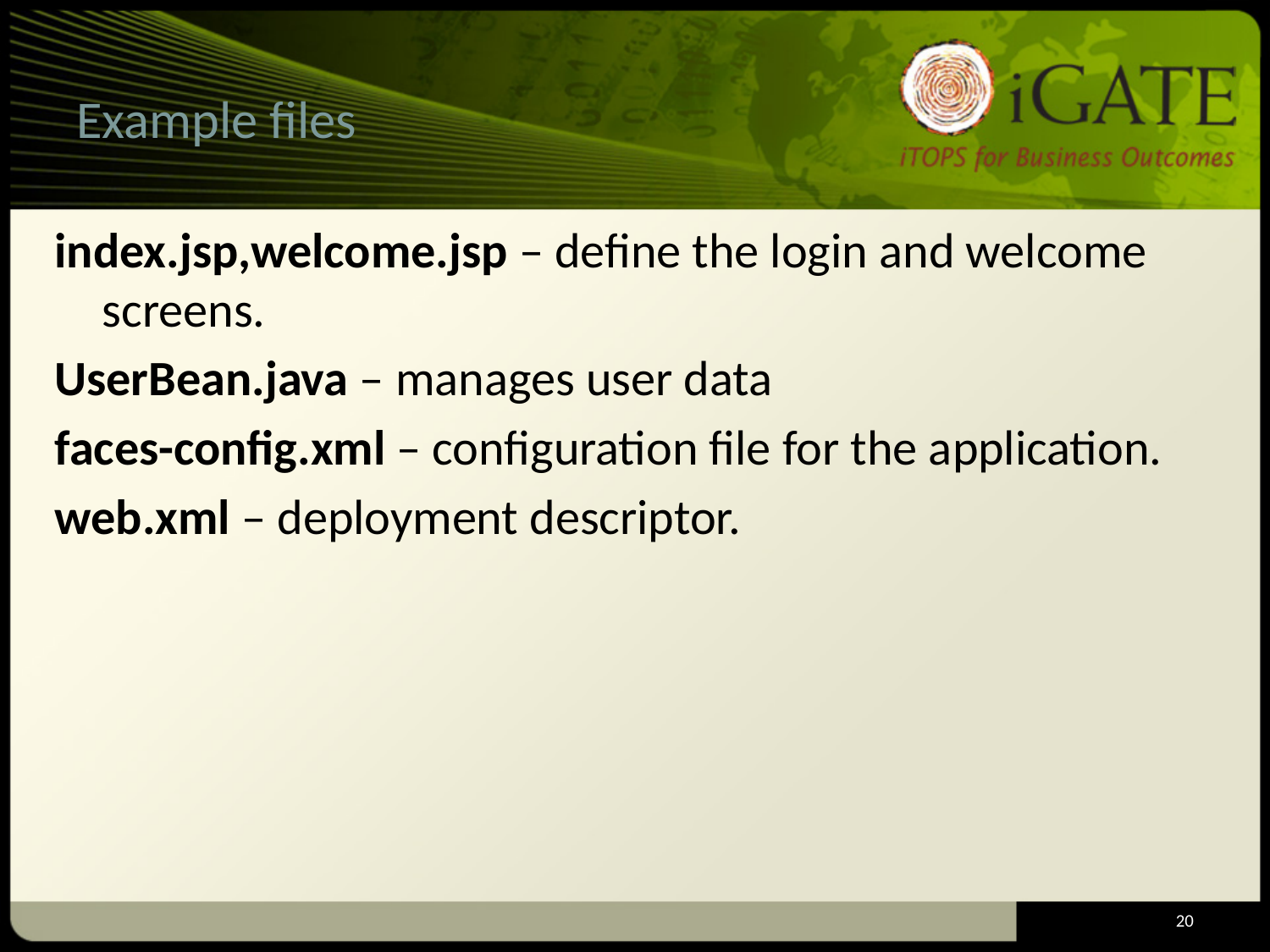

# Example files
index.jsp,welcome.jsp – define the login and welcome screens.
UserBean.java – manages user data
faces-config.xml – configuration file for the application.
web.xml – deployment descriptor.

20